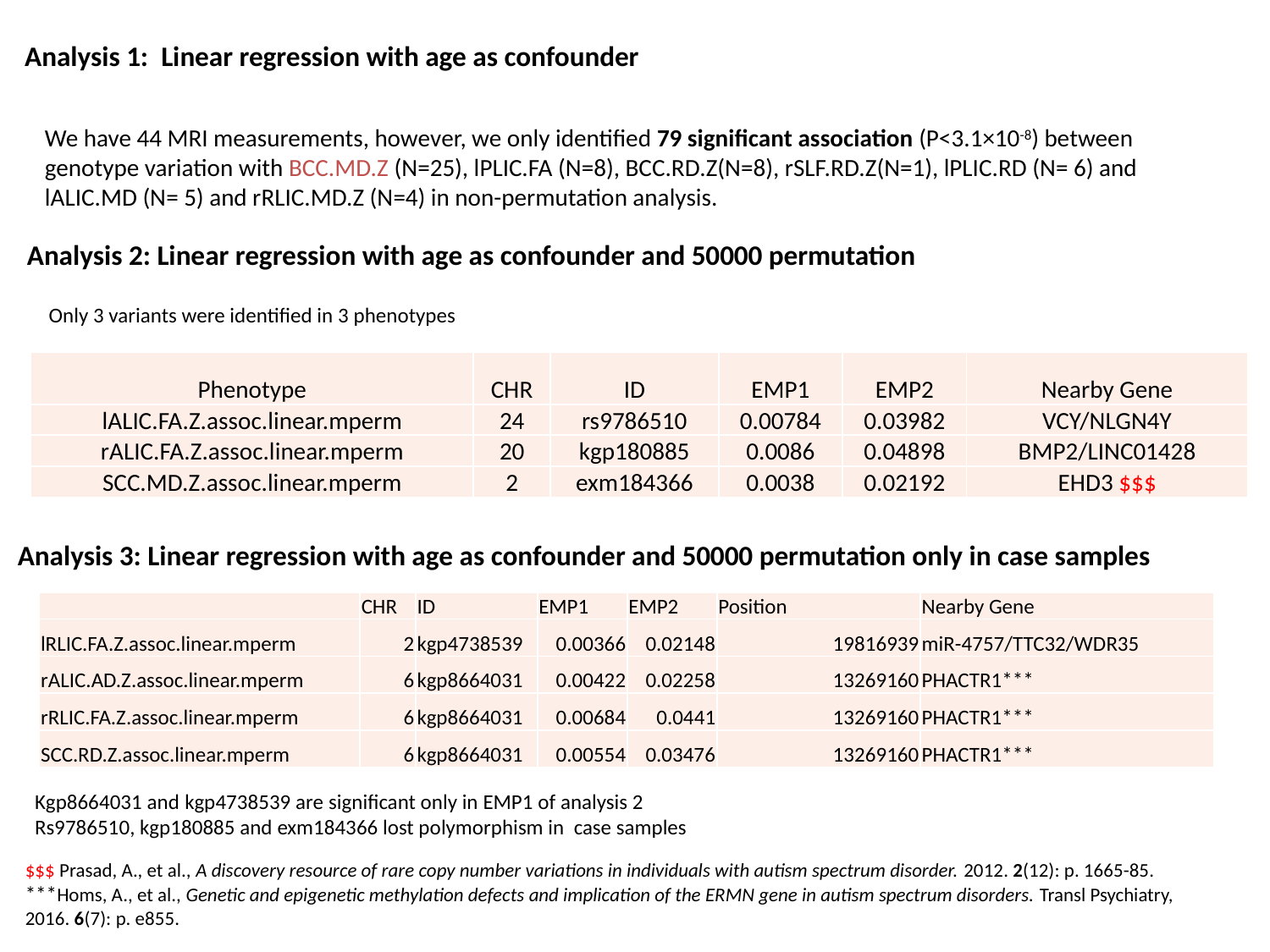

Analysis 1:  Linear regression with age as confounder
We have 44 MRI measurements, however, we only identified 79 significant association (P<3.1×10-8) between genotype variation with BCC.MD.Z (N=25), lPLIC.FA (N=8), BCC.RD.Z(N=8), rSLF.RD.Z(N=1), lPLIC.RD (N= 6) and  lALIC.MD (N= 5) and rRLIC.MD.Z (N=4) in non-permutation analysis.
Analysis 2: Linear regression with age as confounder and 50000 permutation
Only 3 variants were identified in 3 phenotypes
| Phenotype | CHR | ID | EMP1 | EMP2 | Nearby Gene |
| --- | --- | --- | --- | --- | --- |
| lALIC.FA.Z.assoc.linear.mperm | 24 | rs9786510 | 0.00784 | 0.03982 | VCY/NLGN4Y |
| rALIC.FA.Z.assoc.linear.mperm | 20 | kgp180885 | 0.0086 | 0.04898 | BMP2/LINC01428 |
| SCC.MD.Z.assoc.linear.mperm | 2 | exm184366 | 0.0038 | 0.02192 | EHD3 $$$ |
Analysis 3: Linear regression with age as confounder and 50000 permutation only in case samples
|  | CHR | ID | EMP1 | EMP2 | Position | Nearby Gene |
| --- | --- | --- | --- | --- | --- | --- |
| lRLIC.FA.Z.assoc.linear.mperm | 2 | kgp4738539 | 0.00366 | 0.02148 | 19816939 | miR-4757/TTC32/WDR35 |
| rALIC.AD.Z.assoc.linear.mperm | 6 | kgp8664031 | 0.00422 | 0.02258 | 13269160 | PHACTR1\*\*\* |
| rRLIC.FA.Z.assoc.linear.mperm | 6 | kgp8664031 | 0.00684 | 0.0441 | 13269160 | PHACTR1\*\*\* |
| SCC.RD.Z.assoc.linear.mperm | 6 | kgp8664031 | 0.00554 | 0.03476 | 13269160 | PHACTR1\*\*\* |
Kgp8664031 and kgp4738539 are significant only in EMP1 of analysis 2
Rs9786510, kgp180885 and exm184366 lost polymorphism in  case samples
$$$ Prasad, A., et al., A discovery resource of rare copy number variations in individuals with autism spectrum disorder. 2012. 2(12): p. 1665-85.
***Homs, A., et al., Genetic and epigenetic methylation defects and implication of the ERMN gene in autism spectrum disorders. Transl Psychiatry, 2016. 6(7): p. e855.